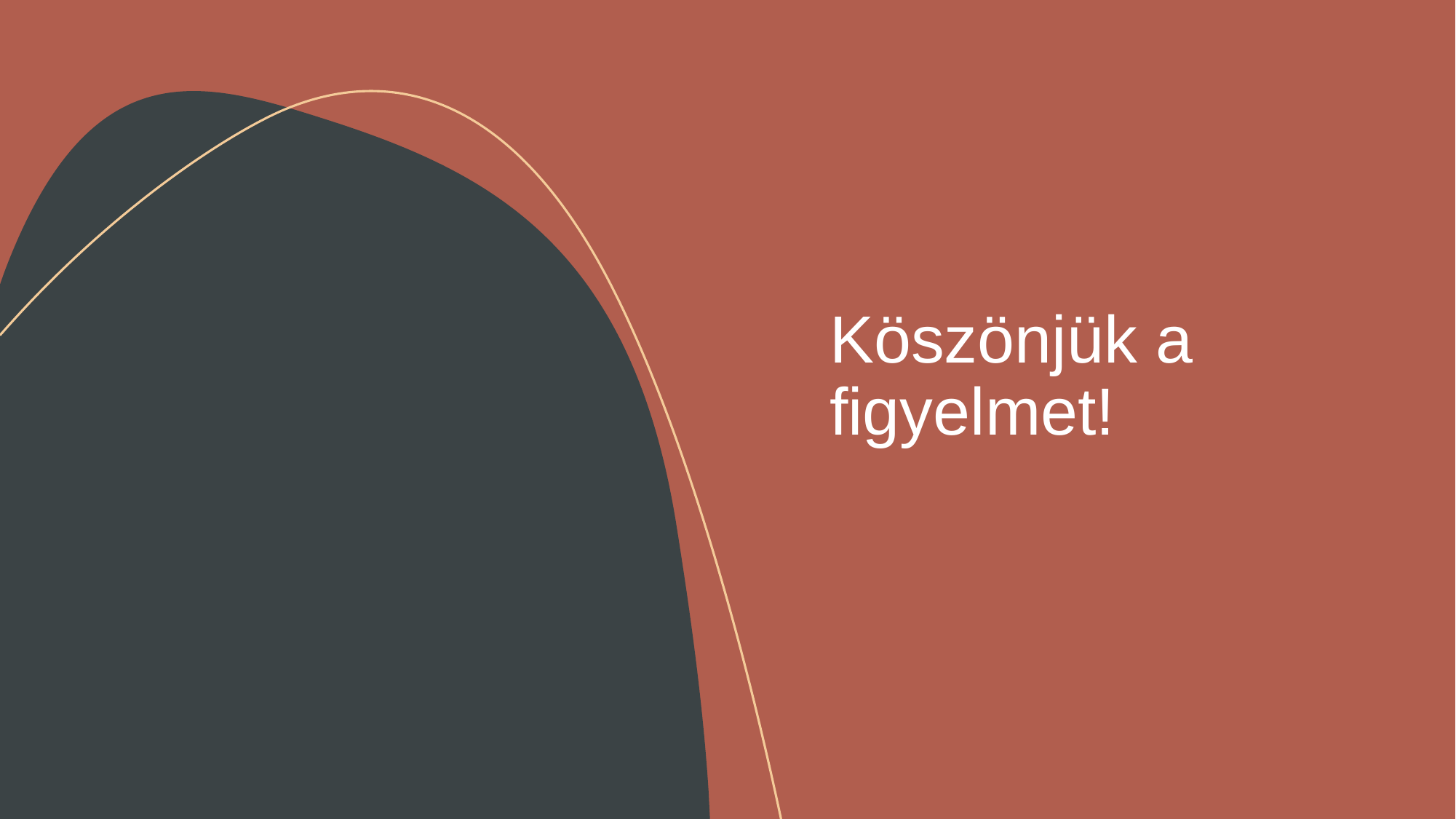

# Köszönjük a figyelmet!

Az iránytű, n.d.: tudasbazis.sulinet.hu
Borhegyi, P., 2020a: Okostankönyv
Classen, A., 2015: Streets, Bridges, and Travelers, In: Handbook of Medieval Culture (ed. Classen, A.). De gruyter, 1511–1534.
CSUKOVITS, E., 2003: CSUKOVITS ENIKÕ Középkori magyar zarándokok.
Dancs, Á., 2004: Klió 2004/2/103.
Erzsébet, M., 2009: A közlekedési eszközök fejlődése és a sebesség alakulása a középkortól a 20. század elejéig. MTA Könyvtár.
Harmat, Á.P., 2015: Kik voltak a vikingek? tortenelemcikkek.hu,
Így népesítette be egy kétszeresen száműzött, forrófejű viking Grönlandot, 2018: Múlt-kor történelmi magazin
Környezet és kereskedelem: A viking kor (cikk), n.d.: Khan Academy
Magazin -A GPS előtörténete, avagy a tájékozódás története, 2009: www.multinavigator.hu
Marco Polo, a kereskedő, világutazó és útirajzíró, 2019: Cultura.hu,
Munday, A., 2017: Travelling In The Middle Ages. A Writer’s Perspective
Nagy W., A., 1990: Érzelmes utazások a “másik Magyarországon.” beszelo.c3.hu
Petneki, Á., 1993: Középkori utónjárók. Rubicon, IV, 5–8.
Puttevils, J., 2015: Medieval merchants, In: Handbook of Medieval Culture (ed. Classen, A.). De gruyter, 1039–1056.
Schmitz-Esser, R., 2015: Travel and Exploration, In: Handbook of Medieval Culture (ed. Classen, A.). De gruyter, 1680–1704.
Smart, J., 1994: “ZÖLD” TÖRTÖNELEM. Www.kia.hu, (accessed 6.5.21).
Szlatki, K., 2000: Tengerhajózási térképek. lazarus.elte.hu,
Tarján M., T., n.d.: 1324. január 8. Marco Polo halála. www.rubicon.hu
Travel in the middle ages, 2011: Guillaume de Machaut (c. 1300-1377
Traveling in the Middle Ages | Ramon Llull, 2021: rutasramonllull.com